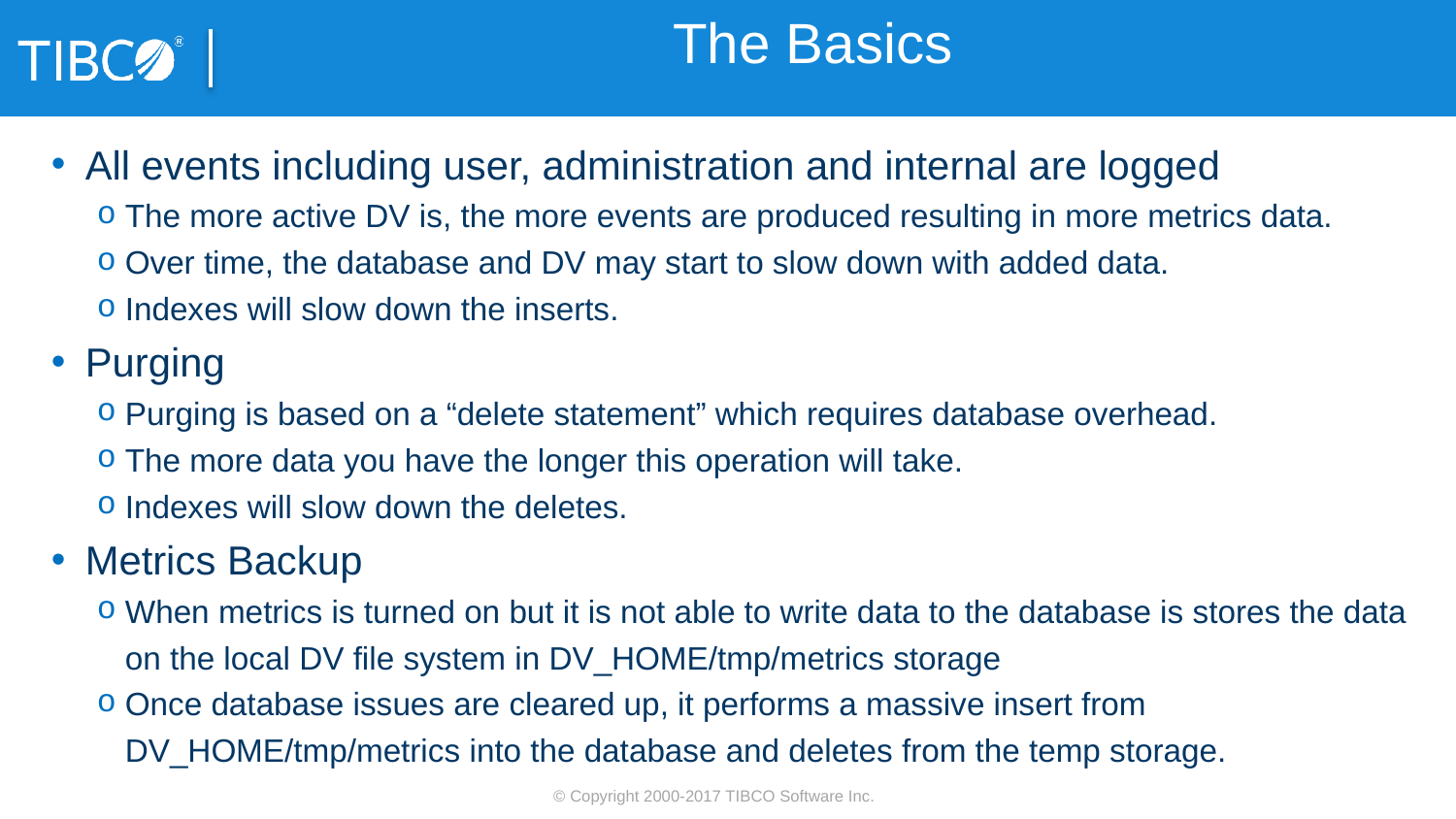

# The Basics
All events including user, administration and internal are logged
The more active DV is, the more events are produced resulting in more metrics data.
Over time, the database and DV may start to slow down with added data.
Indexes will slow down the inserts.
Purging
Purging is based on a “delete statement” which requires database overhead.
The more data you have the longer this operation will take.
Indexes will slow down the deletes.
Metrics Backup
When metrics is turned on but it is not able to write data to the database is stores the data on the local DV file system in DV_HOME/tmp/metrics storage
Once database issues are cleared up, it performs a massive insert from DV_HOME/tmp/metrics into the database and deletes from the temp storage.
© Copyright 2000-2017 TIBCO Software Inc.